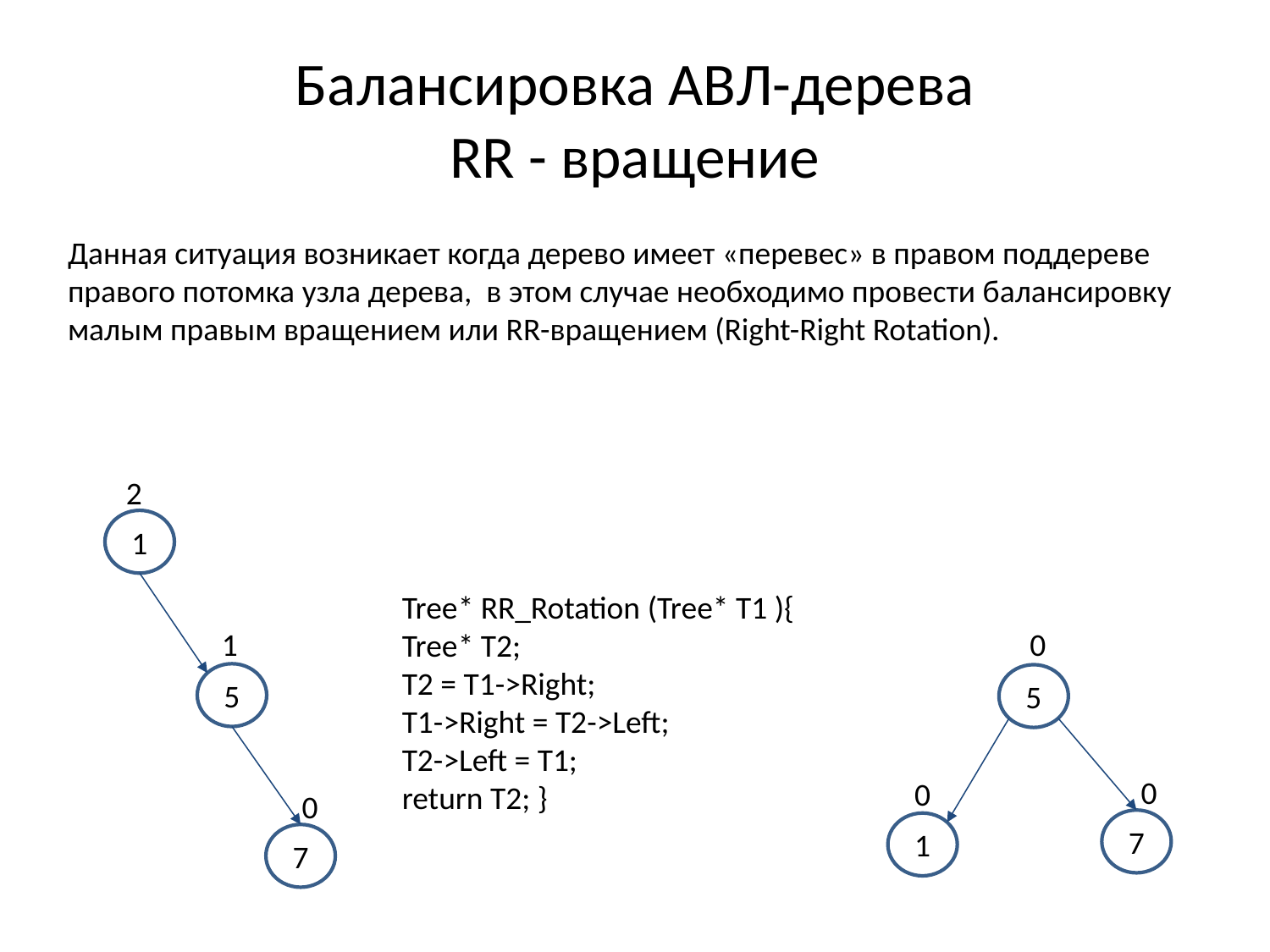

# Балансировка АВЛ-дерева RR - вращение
Данная ситуация возникает когда дерево имеет «перевес» в правом поддереве правого потомка узла дерева,  в этом случае необходимо провести балансировку малым правым вращением или RR-вращением (Right-Right Rotation).
2
1
5
7
  Tree* RR_Rotation (Tree* T1 ){
  Tree* T2;
  T2 = T1->Right;
  T1->Right = T2->Left;
  T2->Left = T1;
  return T2; }

1
0
5
0
0
7
1
0